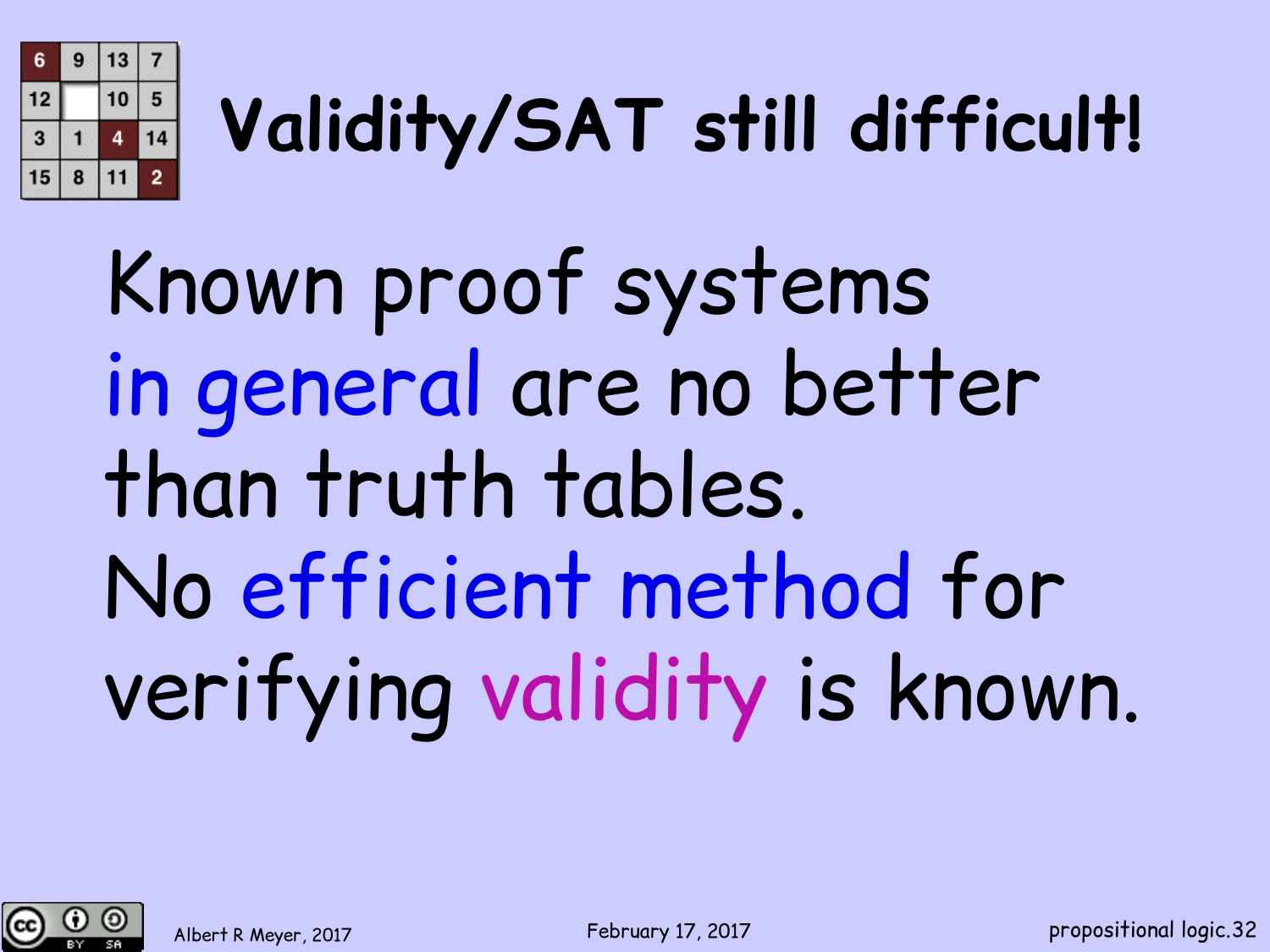

# Validity/SAT still difficult!
Known proof systems
in general are no better than truth tables.
No efficient method for
verifying validity is known.
propositional logic.32